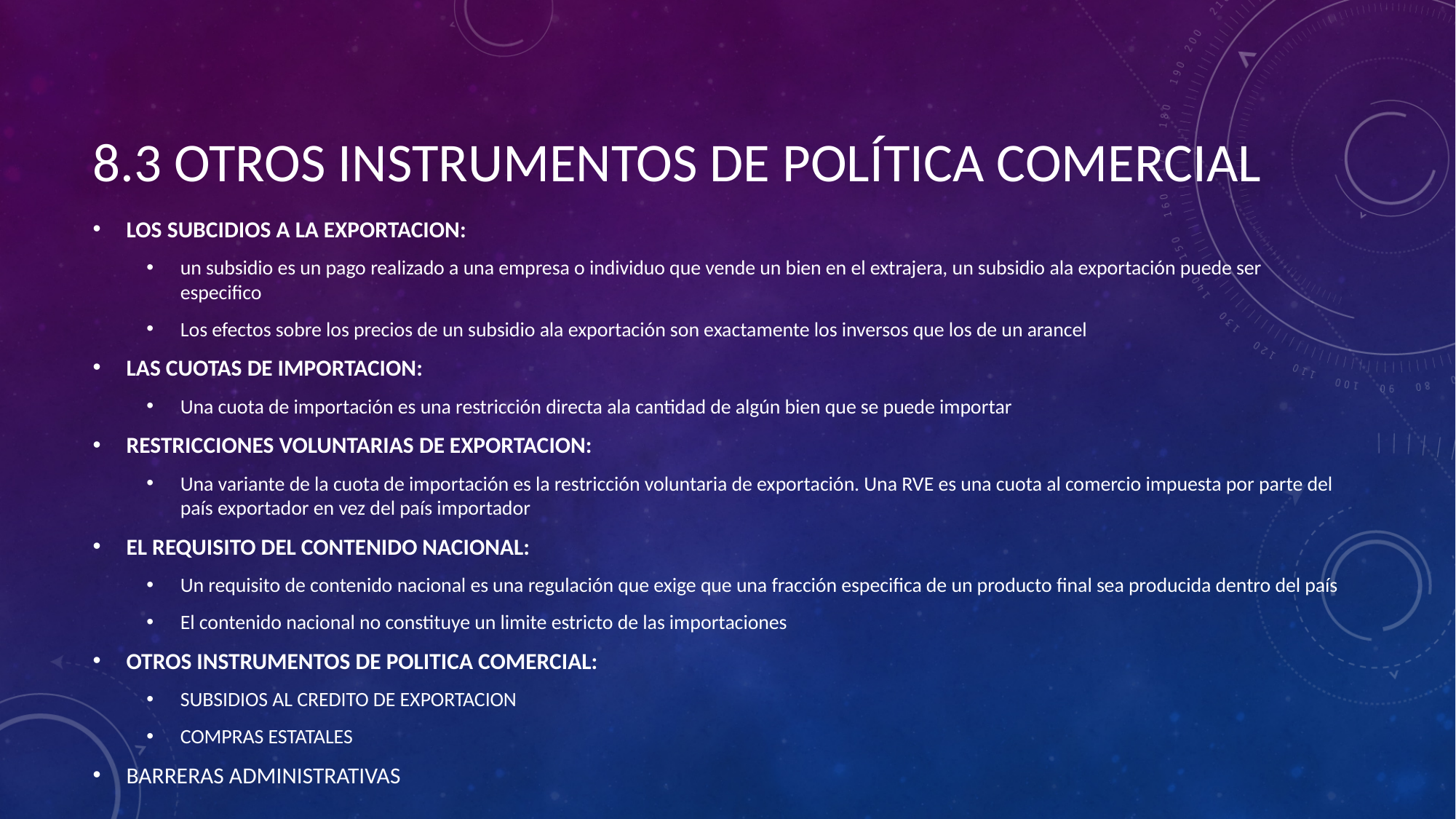

# 8.3 otros instrumentos de política comercial
LOS SUBCIDIOS A LA EXPORTACION:
un subsidio es un pago realizado a una empresa o individuo que vende un bien en el extrajera, un subsidio ala exportación puede ser especifico
Los efectos sobre los precios de un subsidio ala exportación son exactamente los inversos que los de un arancel
LAS CUOTAS DE IMPORTACION:
Una cuota de importación es una restricción directa ala cantidad de algún bien que se puede importar
RESTRICCIONES VOLUNTARIAS DE EXPORTACION:
Una variante de la cuota de importación es la restricción voluntaria de exportación. Una RVE es una cuota al comercio impuesta por parte del país exportador en vez del país importador
EL REQUISITO DEL CONTENIDO NACIONAL:
Un requisito de contenido nacional es una regulación que exige que una fracción especifica de un producto final sea producida dentro del país
El contenido nacional no constituye un limite estricto de las importaciones
OTROS INSTRUMENTOS DE POLITICA COMERCIAL:
SUBSIDIOS AL CREDITO DE EXPORTACION
COMPRAS ESTATALES
BARRERAS ADMINISTRATIVAS